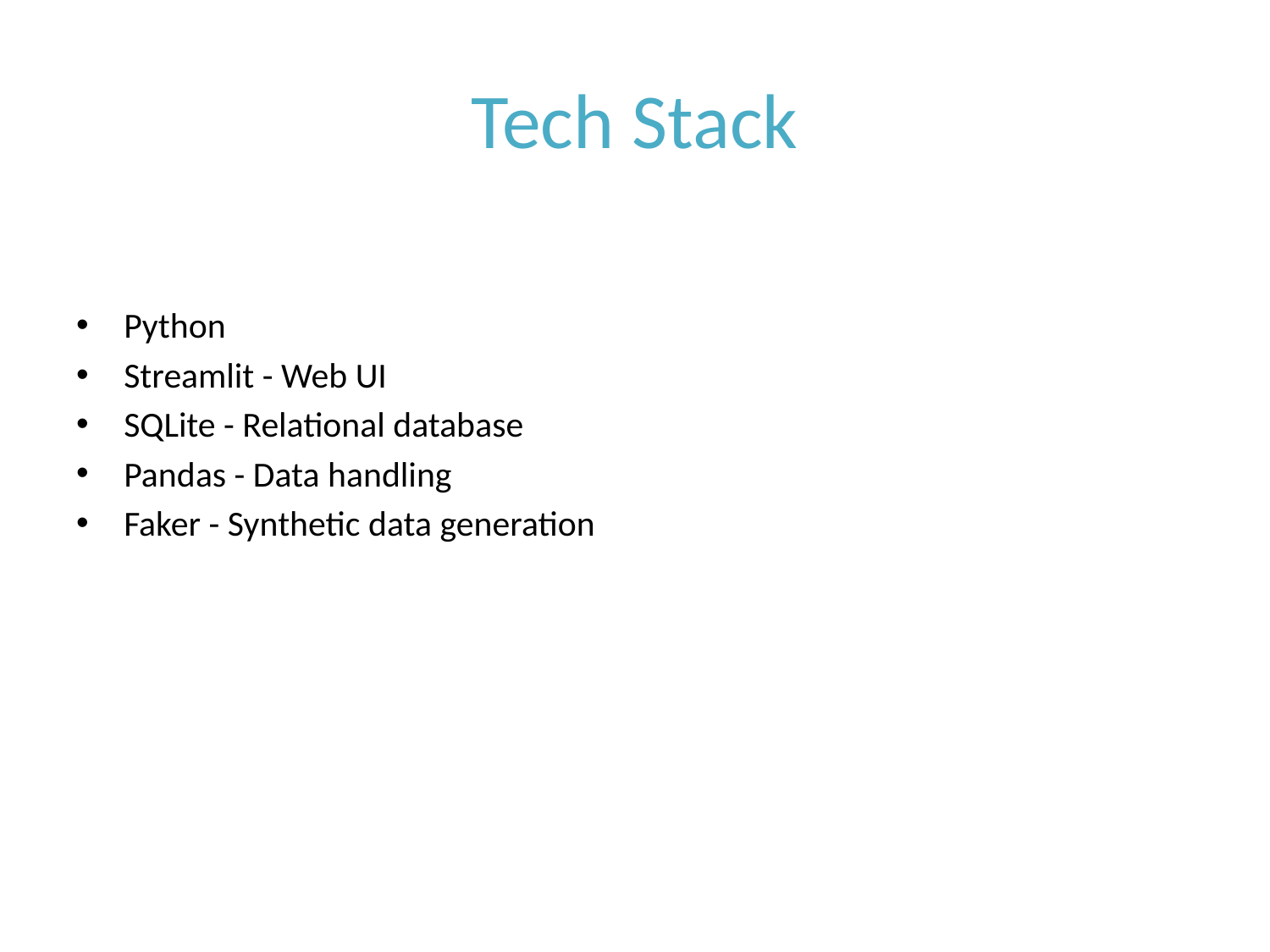

# Tech Stack

Python
Streamlit - Web UI
SQLite - Relational database
Pandas - Data handling
Faker - Synthetic data generation